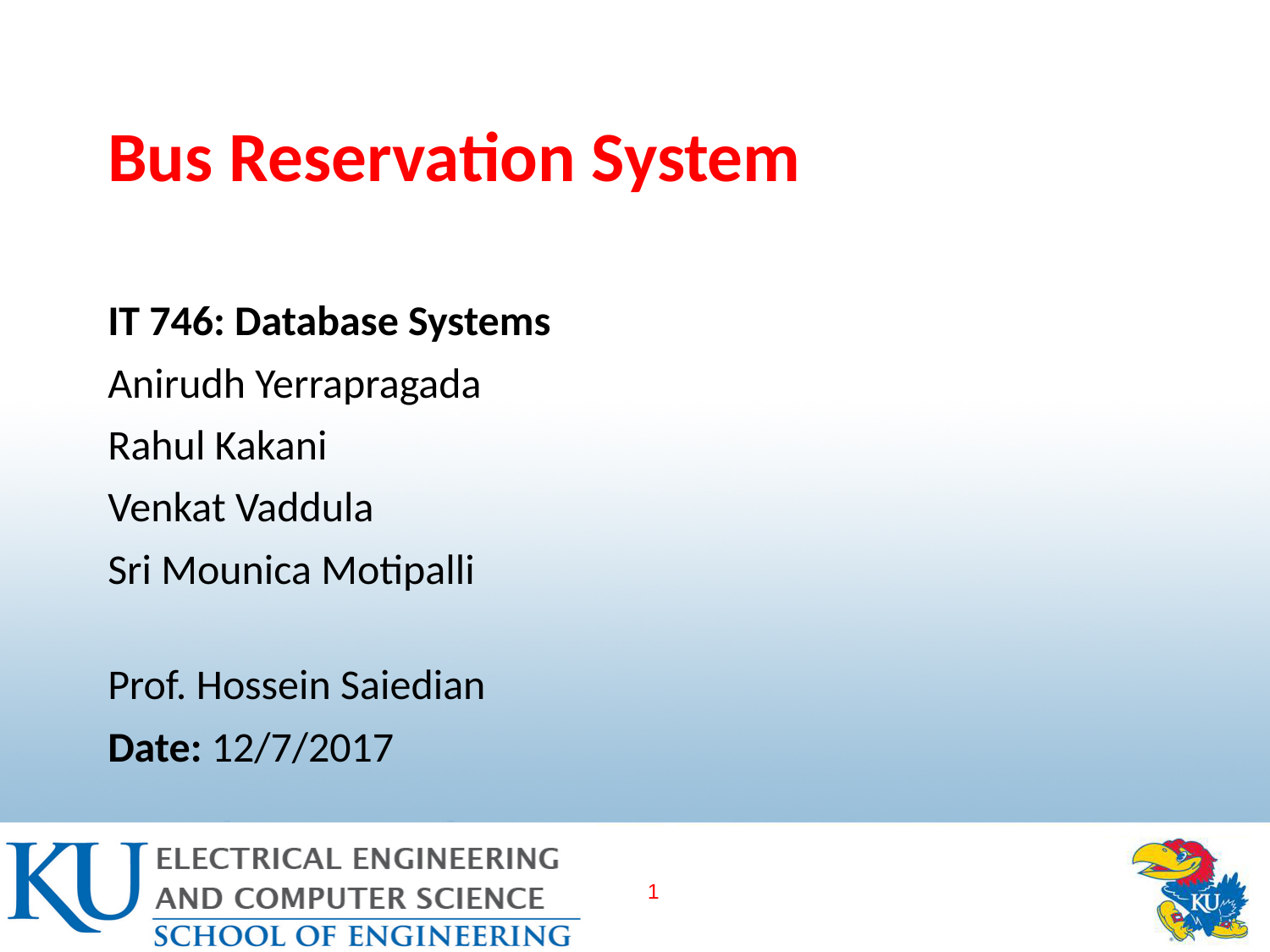

Bus Reservation System
IT 746: Database Systems
Anirudh Yerrapragada
Rahul Kakani
Venkat Vaddula
Sri Mounica Motipalli

Prof. Hossein Saiedian
Date: 12/7/2017
1